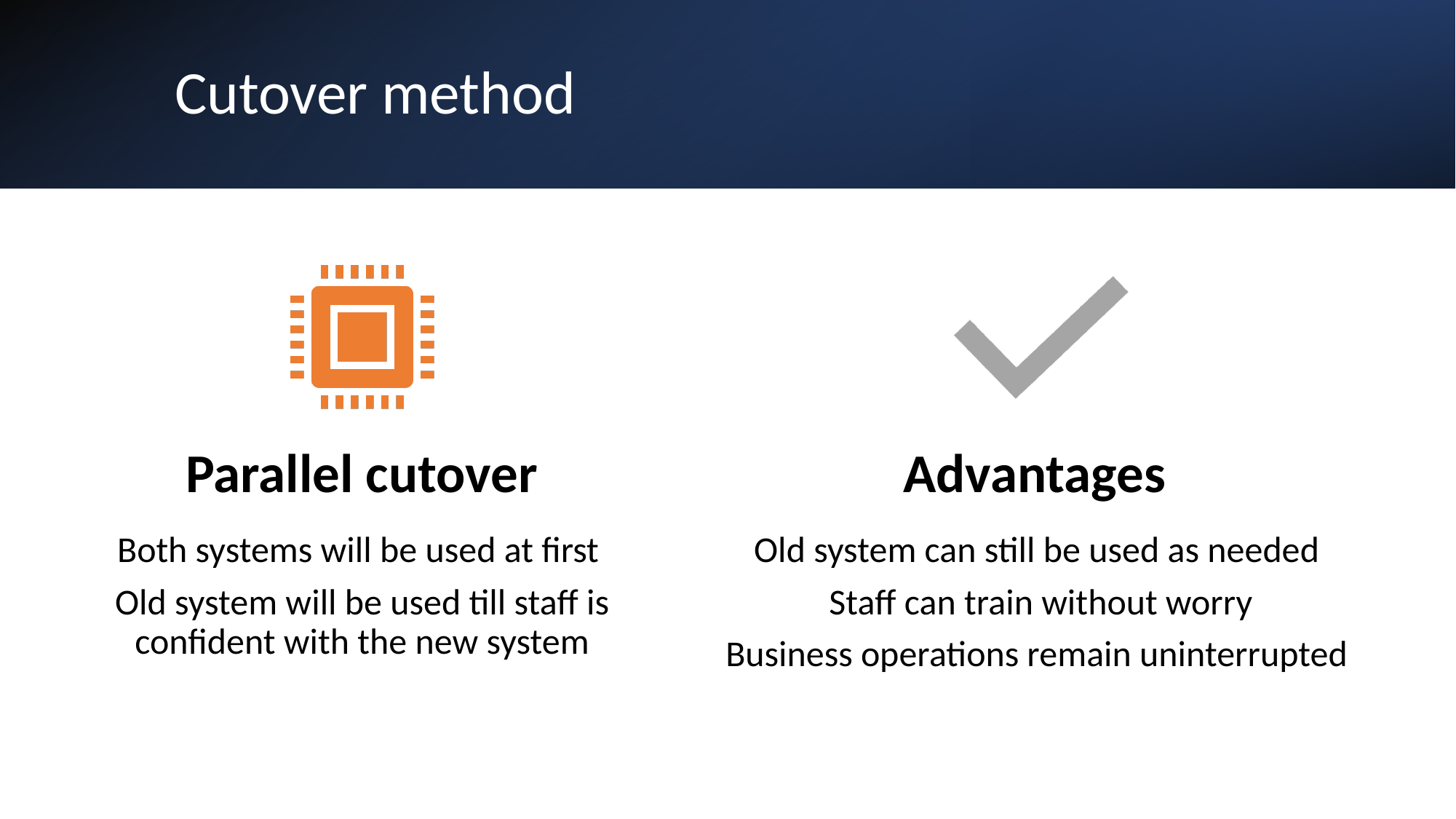

# Cutover method
Parallel cutover
Both systems will be used at first
Old system will be used till staff is confident with the new system
Advantages
Old system can still be used as needed
Staff can train without worry
Business operations remain uninterrupted